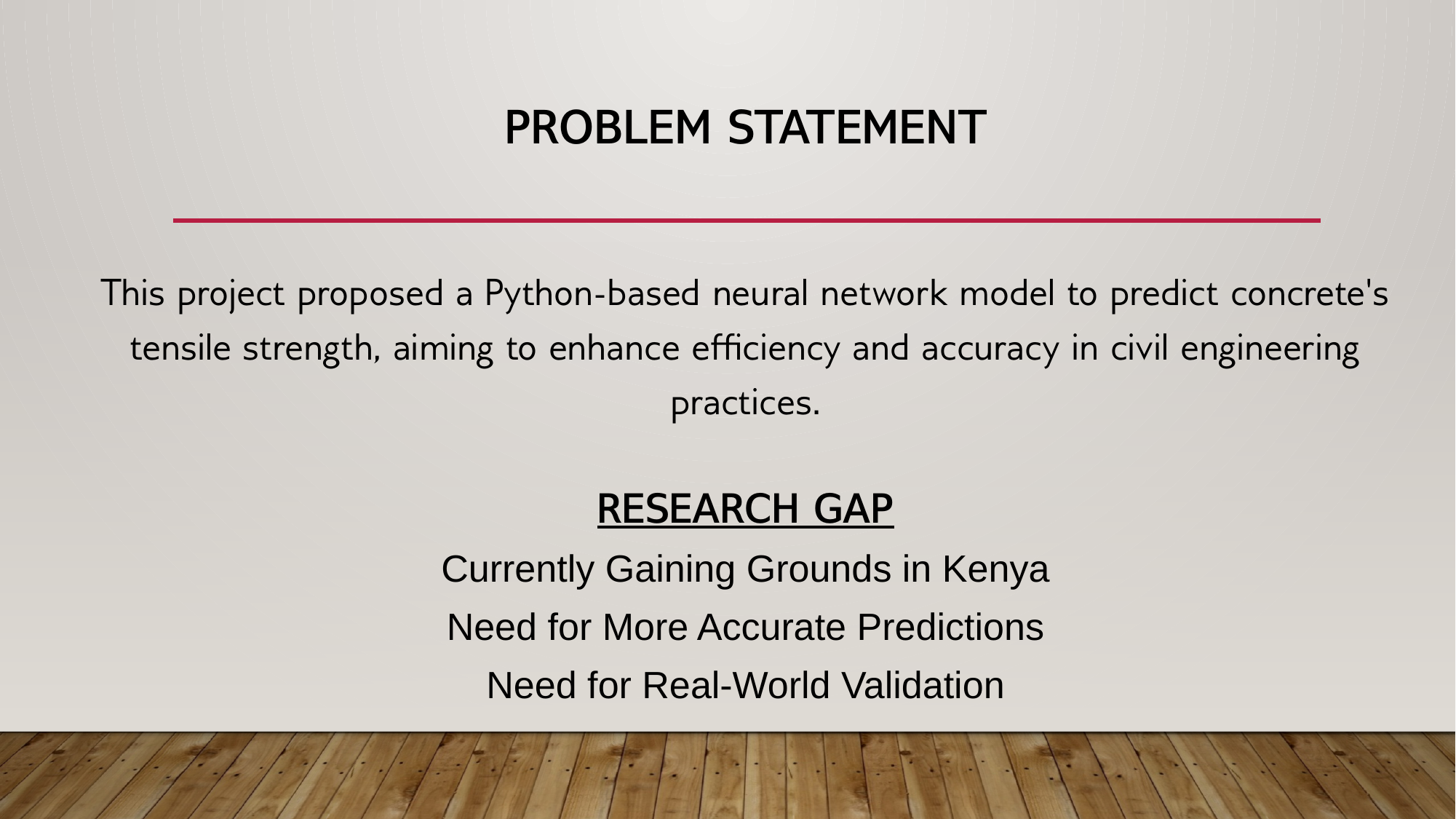

# PROBLEM STATEMENT
This project proposed a Python-based neural network model to predict concrete's tensile strength, aiming to enhance efficiency and accuracy in civil engineering practices.

RESEARCH GAP
Currently Gaining Grounds in Kenya
Need for More Accurate Predictions
Need for Real-World Validation